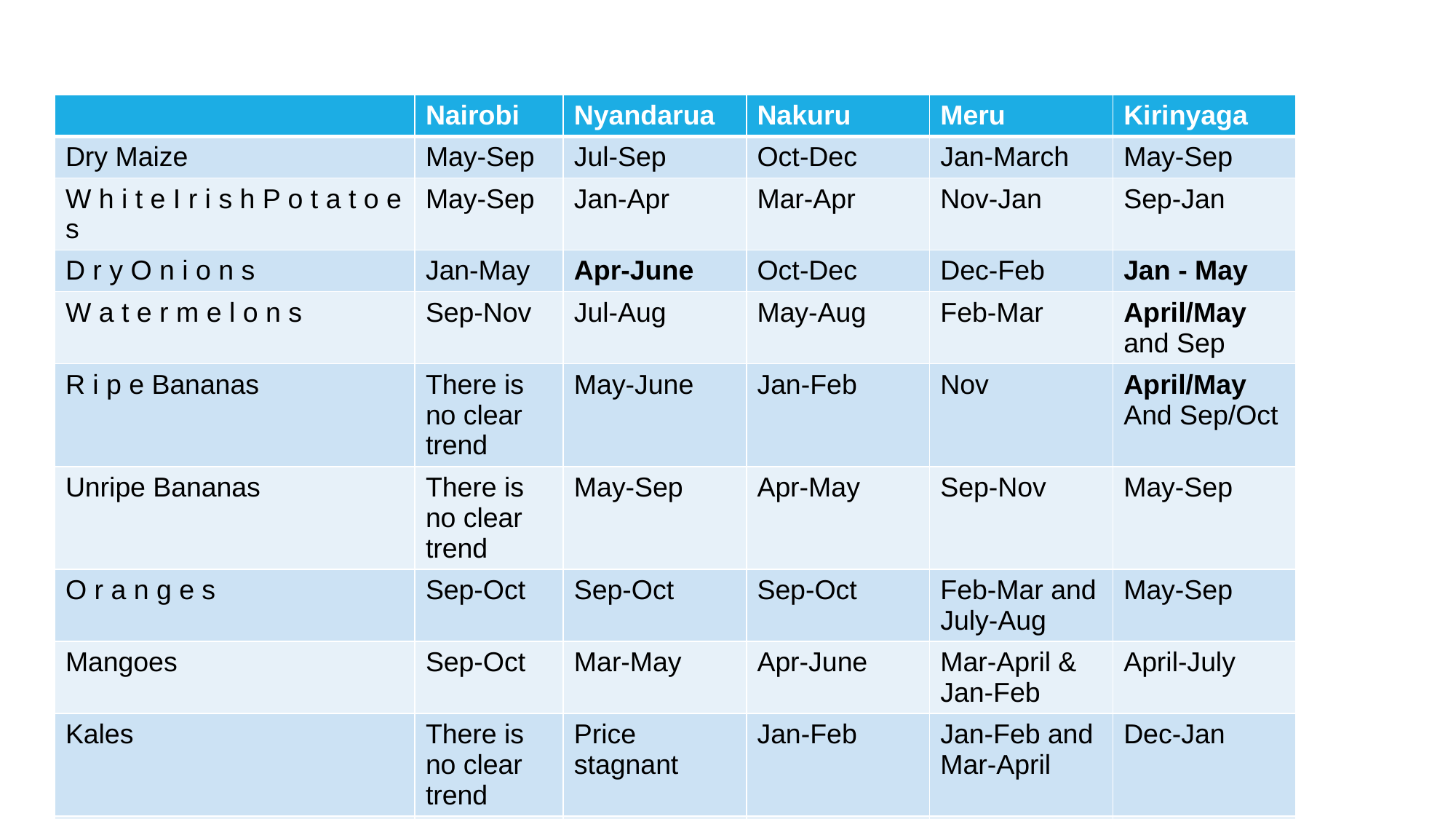

|  | Nairobi | Nyandarua | Nakuru | Meru | Kirinyaga |
| --- | --- | --- | --- | --- | --- |
| Dry Maize | May-Sep | Jul-Sep | Oct-Dec | Jan-March | May-Sep |
| W h i t e I r i s h P o t a t o e s | May-Sep | Jan-Apr | Mar-Apr | Nov-Jan | Sep-Jan |
| D r y O n i o n s | Jan-May | Apr-June | Oct-Dec | Dec-Feb | Jan - May |
| W a t e r m e l o n s | Sep-Nov | Jul-Aug | May-Aug | Feb-Mar | April/May and Sep |
| R i p e Bananas | There is no clear trend | May-June | Jan-Feb | Nov | April/May And Sep/Oct |
| Unripe Bananas | There is no clear trend | May-Sep | Apr-May | Sep-Nov | May-Sep |
| O r a n g e s | Sep-Oct | Sep-Oct | Sep-Oct | Feb-Mar and July-Aug | May-Sep |
| Mangoes | Sep-Oct | Mar-May | Apr-June | Mar-April & Jan-Feb | April-July |
| Kales | There is no clear trend | Price stagnant | Jan-Feb | Jan-Feb and Mar-April | Dec-Jan |
| Spinach |  | May-Sep | Sep-Oct | Jan-Mar | Sep-Nov |